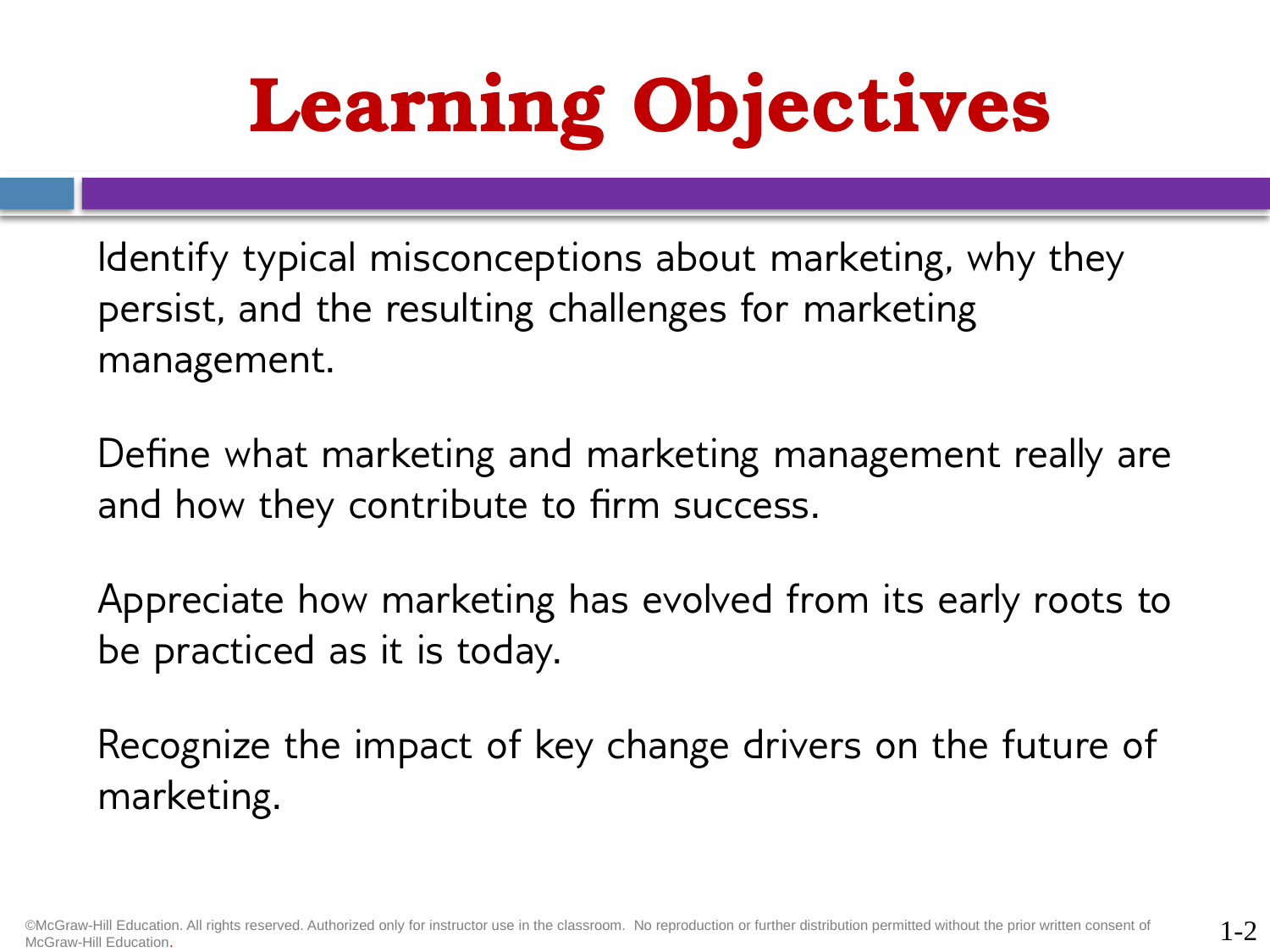

# Learning Objectives
Identify typical misconceptions about marketing, why they persist, and the resulting challenges for marketing management.
Define what marketing and marketing management really are and how they contribute to firm success.
Appreciate how marketing has evolved from its early roots to be practiced as it is today.
Recognize the impact of key change drivers on the future of marketing.
1-2
©McGraw-Hill Education. All rights reserved. Authorized only for instructor use in the classroom.  No reproduction or further distribution permitted without the prior written consent of McGraw-Hill Education.